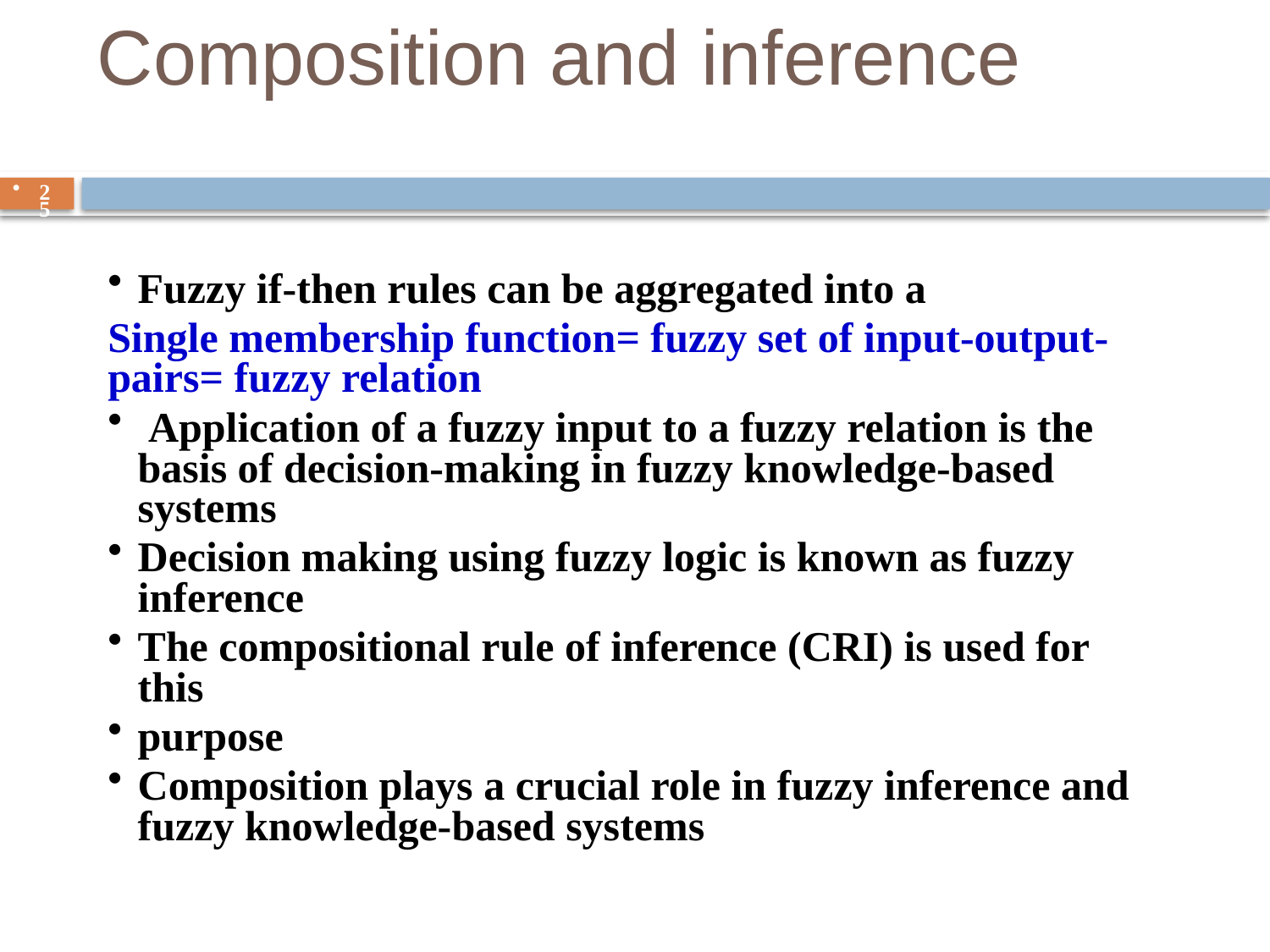

# Composition and inference
25
Fuzzy if-then rules can be aggregated into a
Single membership function= fuzzy set of input-output-pairs= fuzzy relation
 Application of a fuzzy input to a fuzzy relation is the basis of decision-making in fuzzy knowledge-based systems
Decision making using fuzzy logic is known as fuzzy inference
The compositional rule of inference (CRI) is used for this
purpose
Composition plays a crucial role in fuzzy inference and fuzzy knowledge-based systems